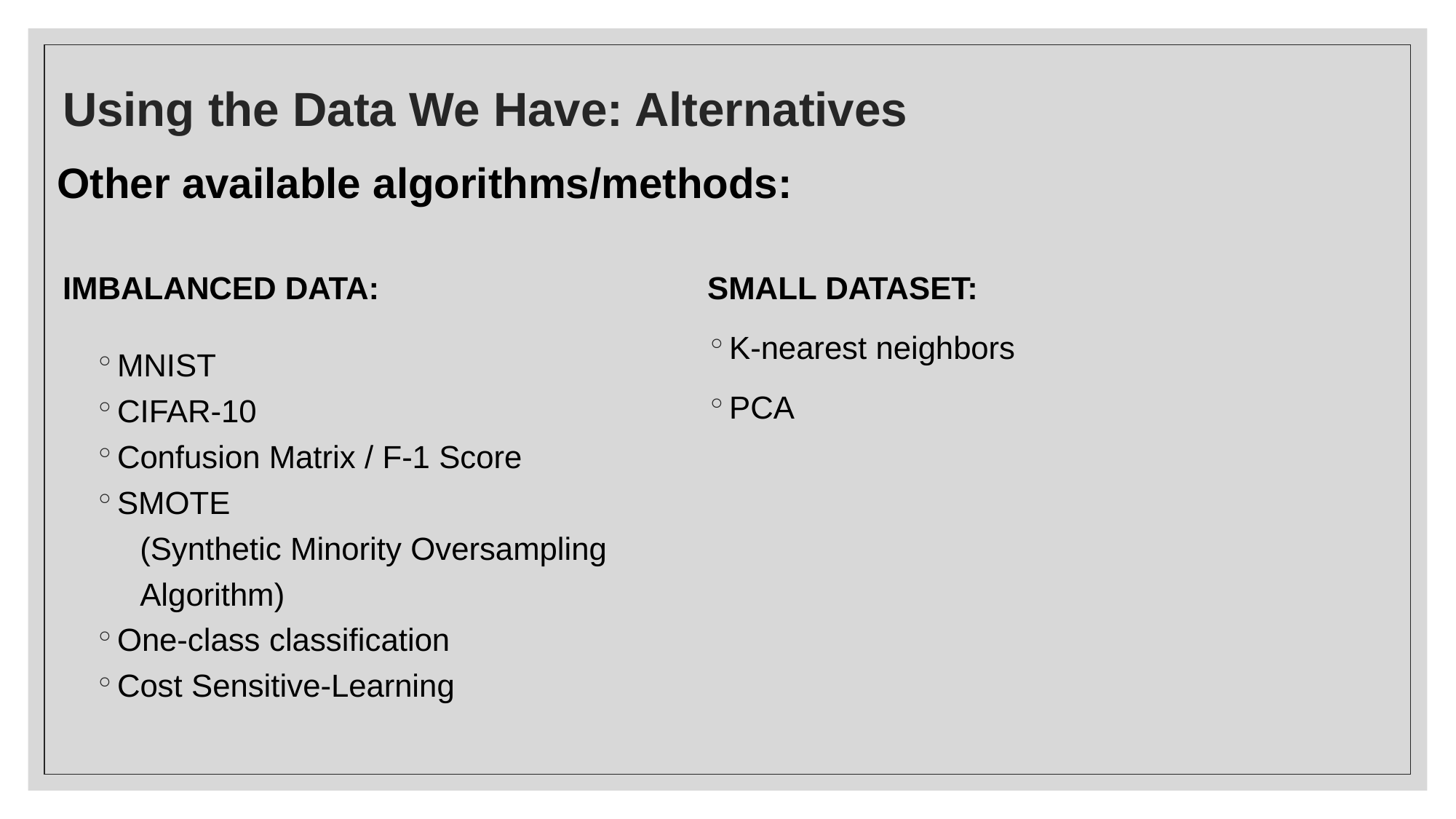

# Using the Data We Have: Alternatives
Other available algorithms/methods:
IMBALANCED DATA:

MNIST
CIFAR-10
Confusion Matrix / F-1 Score
SMOTE
     (Synthetic Minority Oversampling
     Algorithm)
One-class classification
Cost Sensitive-Learning

SMALL DATASET:
K-nearest neighbors
PCA